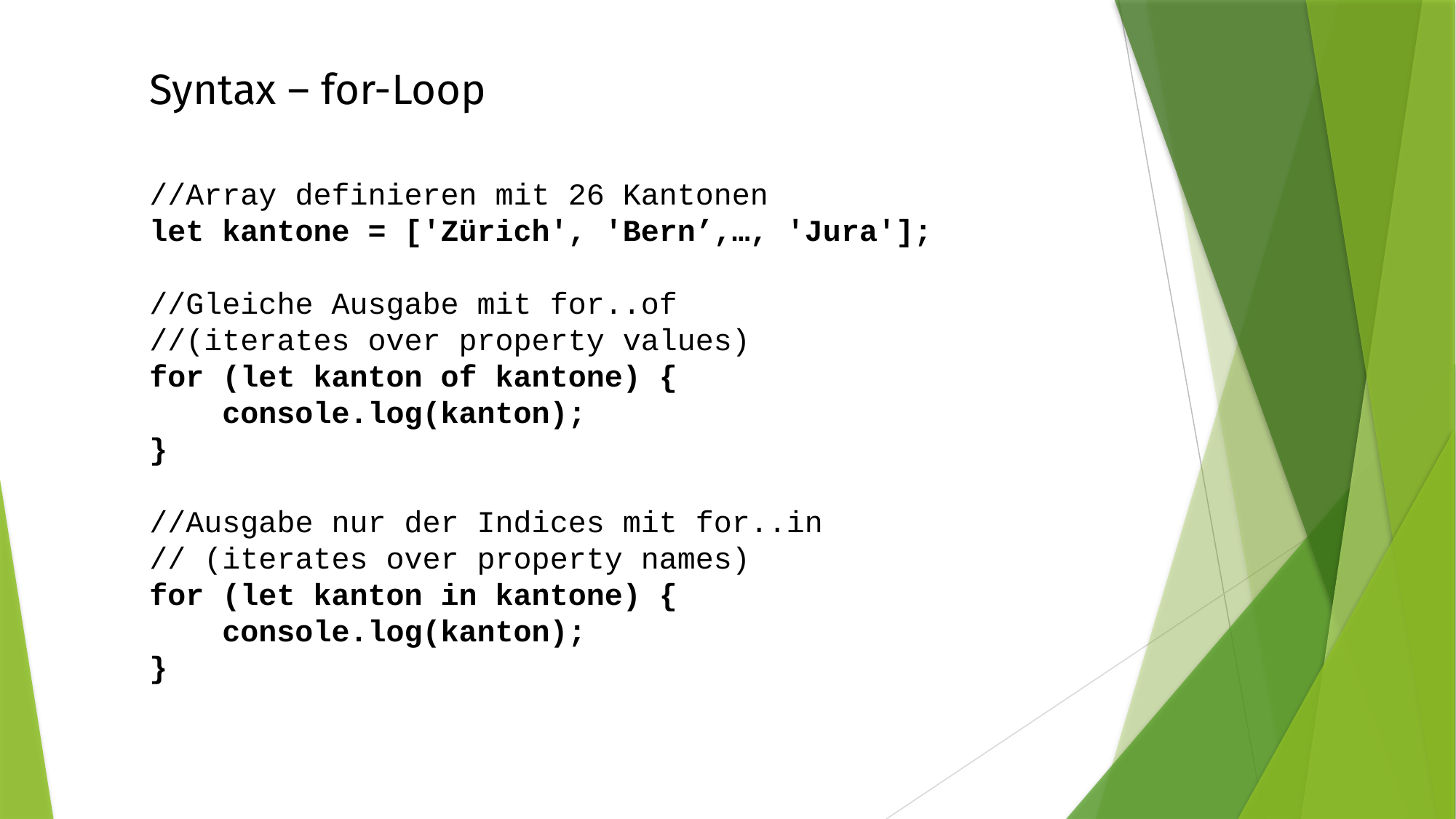

Syntax – for-Loop
//Array definieren mit 26 Kantonen
let kantone = ['Zürich', 'Bern’,…, 'Jura'];

//Gleiche Ausgabe mit for..of
//(iterates over property values)
for (let kanton of kantone) {
    console.log(kanton);
}

//Ausgabe nur der Indices mit for..in
// (iterates over property names)
for (let kanton in kantone) {
    console.log(kanton);
}